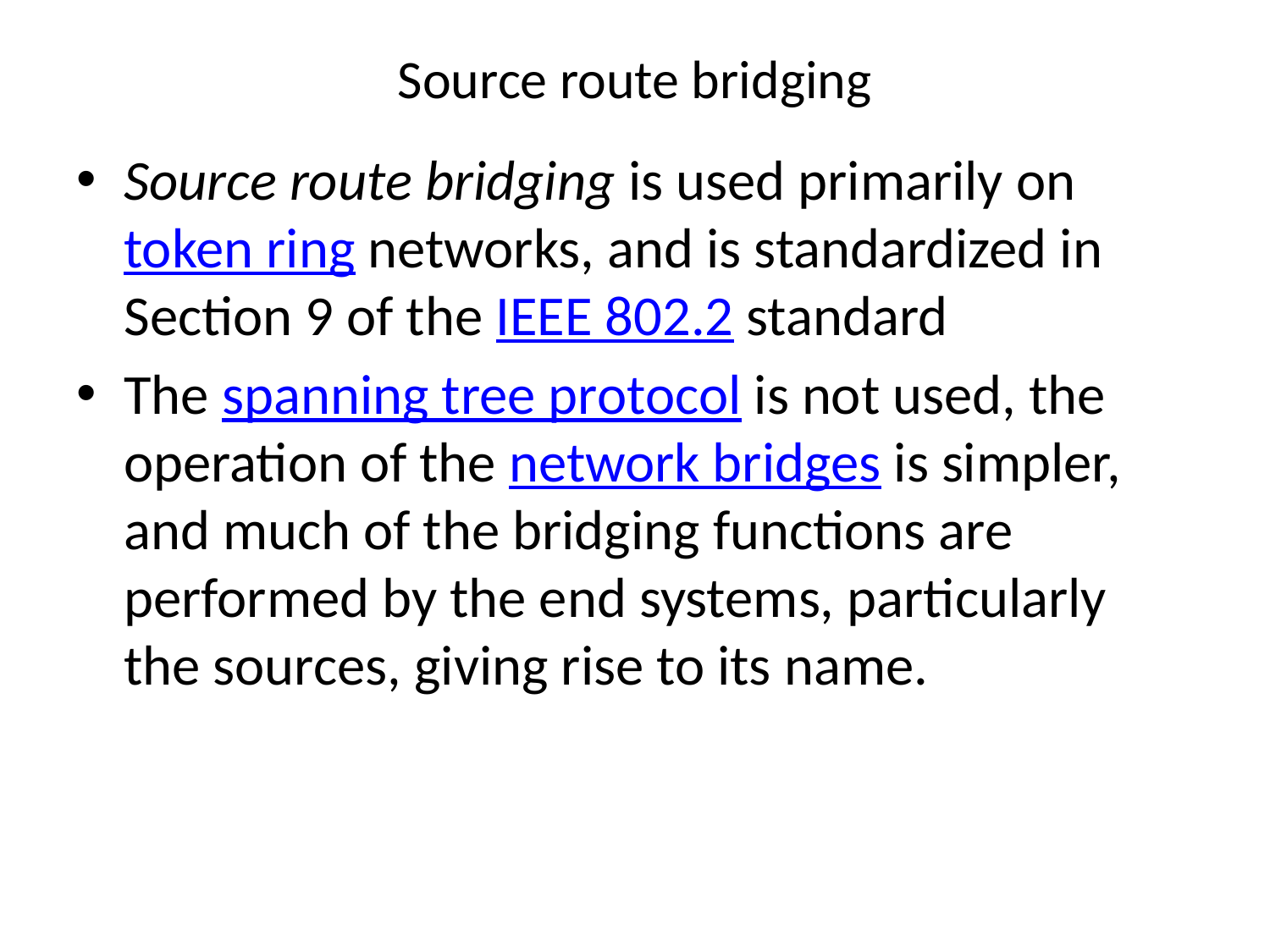

# Source route bridging
Source route bridging is used primarily on token ring networks, and is standardized in Section 9 of the IEEE 802.2 standard
The spanning tree protocol is not used, the operation of the network bridges is simpler, and much of the bridging functions are performed by the end systems, particularly the sources, giving rise to its name.